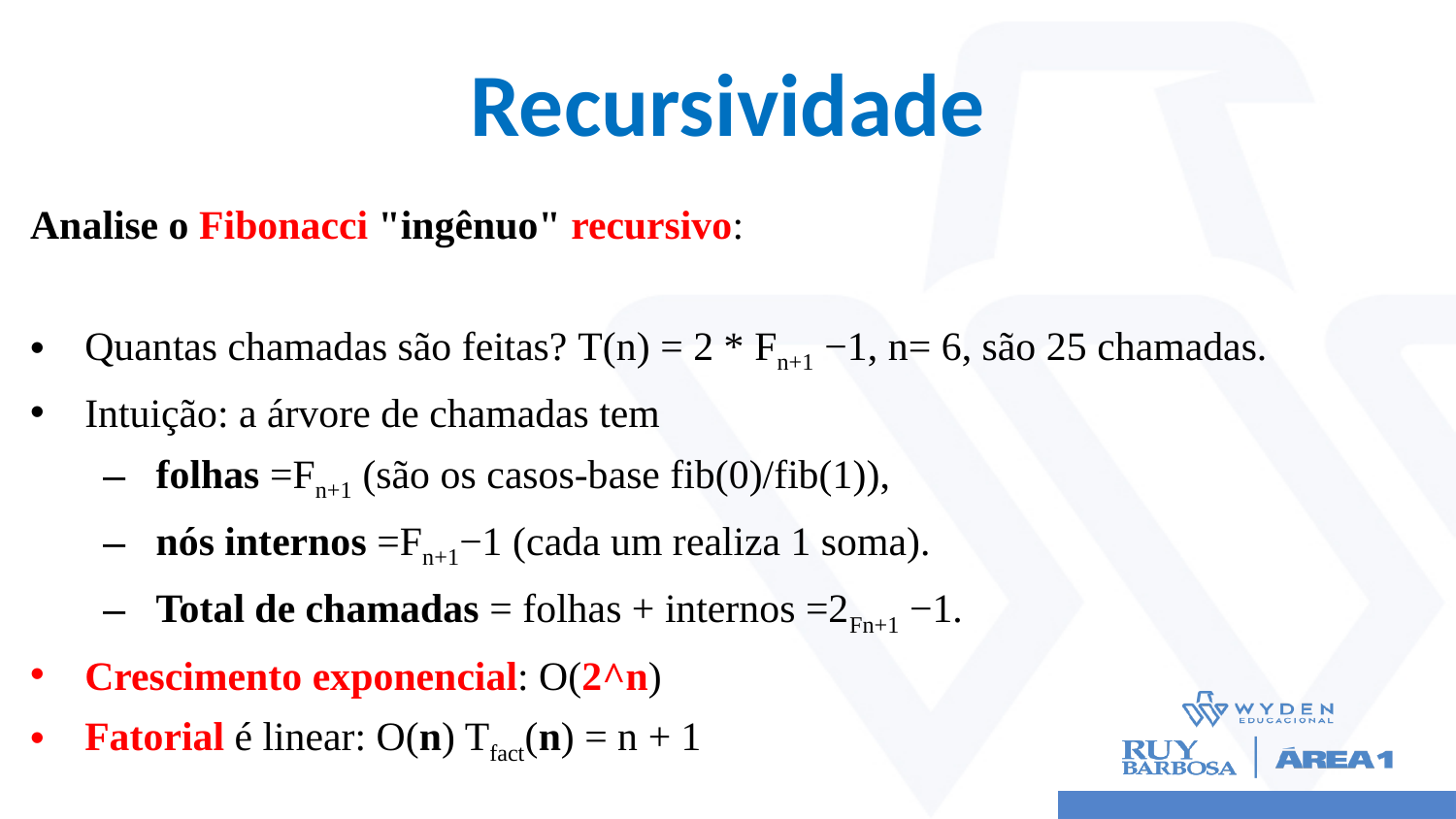

# Recursividade
Analise o Fibonacci "ingênuo" recursivo:

Quantas chamadas são feitas? T(n) = 2 * Fn+1 ​−1, n= 6, são 25 chamadas.
Intuição: a árvore de chamadas tem
folhas =Fn+1​ (são os casos-base fib(0)/fib(1)),
nós internos =Fn+1−1 (cada um realiza 1 soma).
Total de chamadas = folhas + internos =2Fn+1 −1.
Crescimento exponencial: O(2^n)
Fatorial é linear: O(n) Tfact​(n) = n + 1